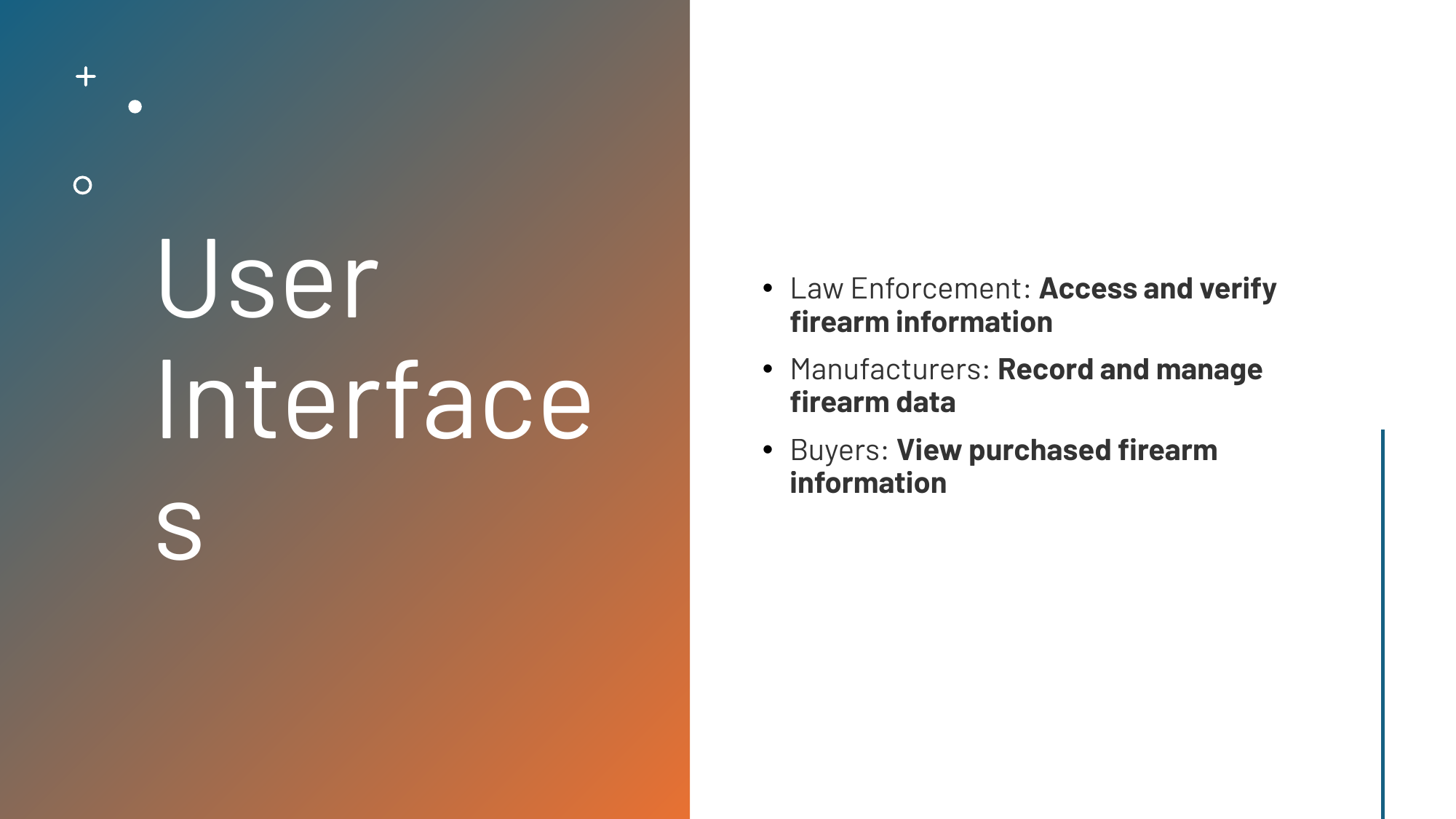

# User Interfaces
Law Enforcement: Access and verify firearm information
Manufacturers: Record and manage firearm data
Buyers: View purchased firearm information